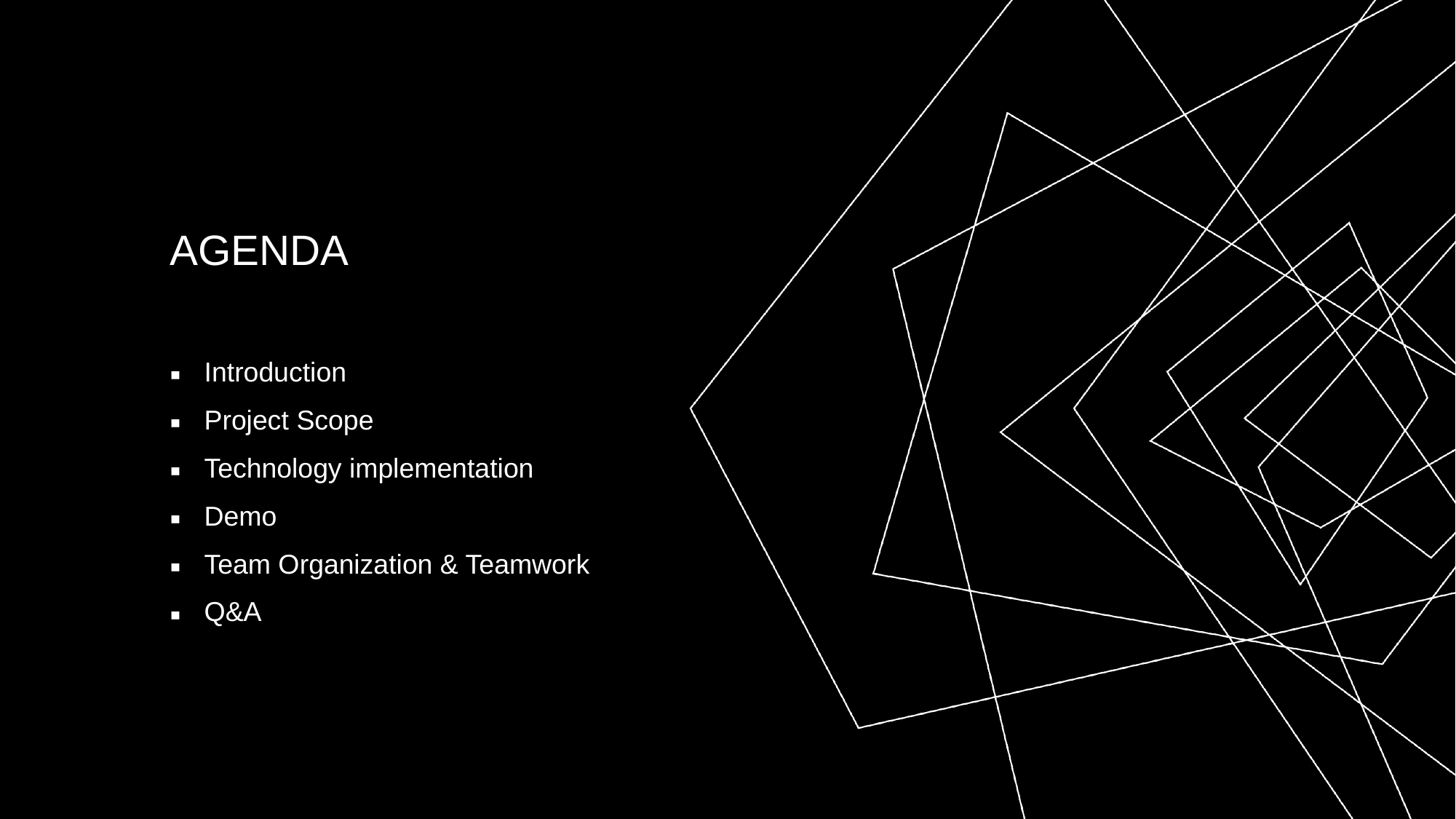

# AGENDA
Introduction
Project Scope
Technology implementation
Demo
Team Organization & Teamwork
Q&A